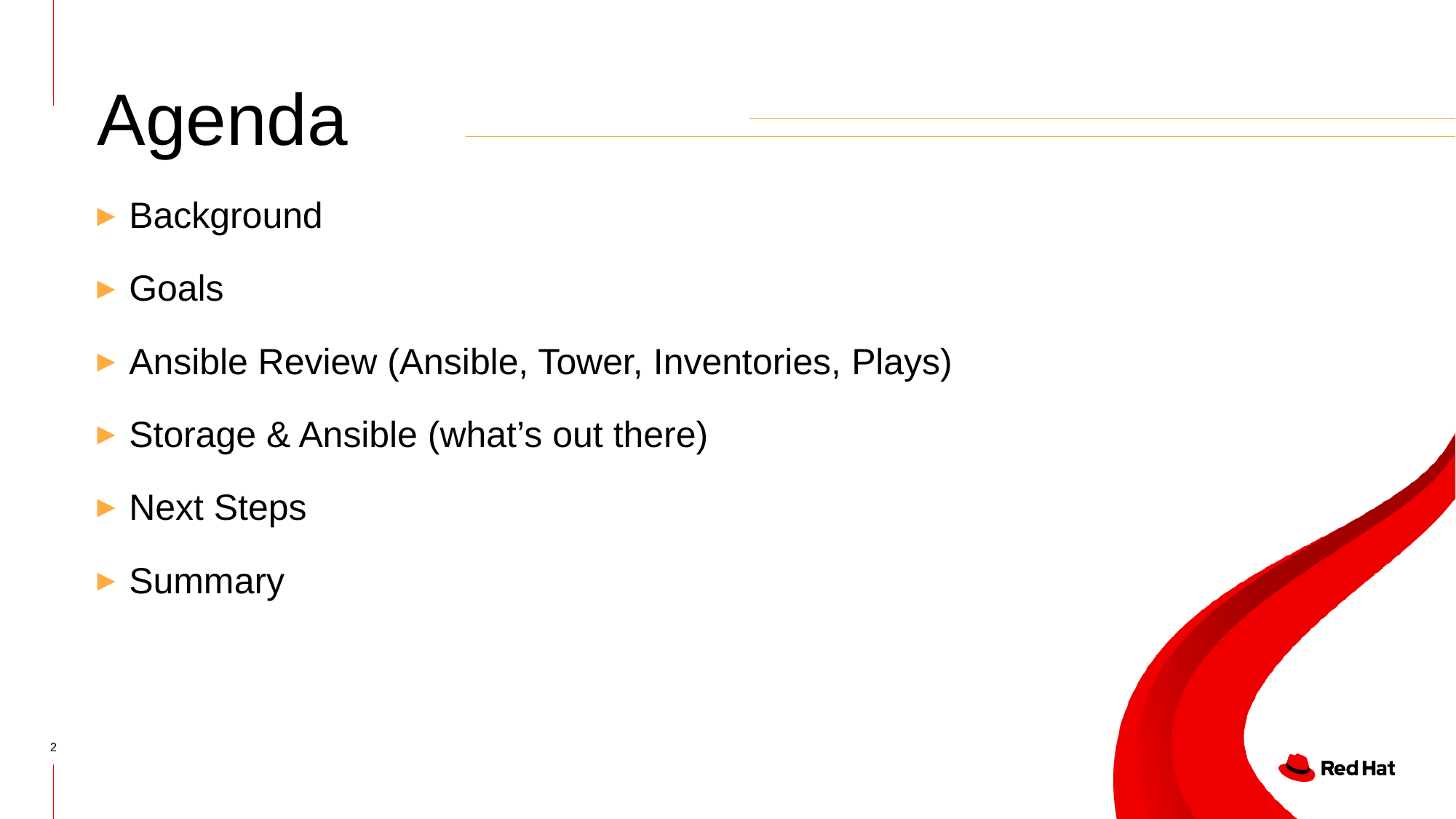

Agenda
Background
Goals
Ansible Review (Ansible, Tower, Inventories, Plays)
Storage & Ansible (what’s out there)
Next Steps
Summary
2